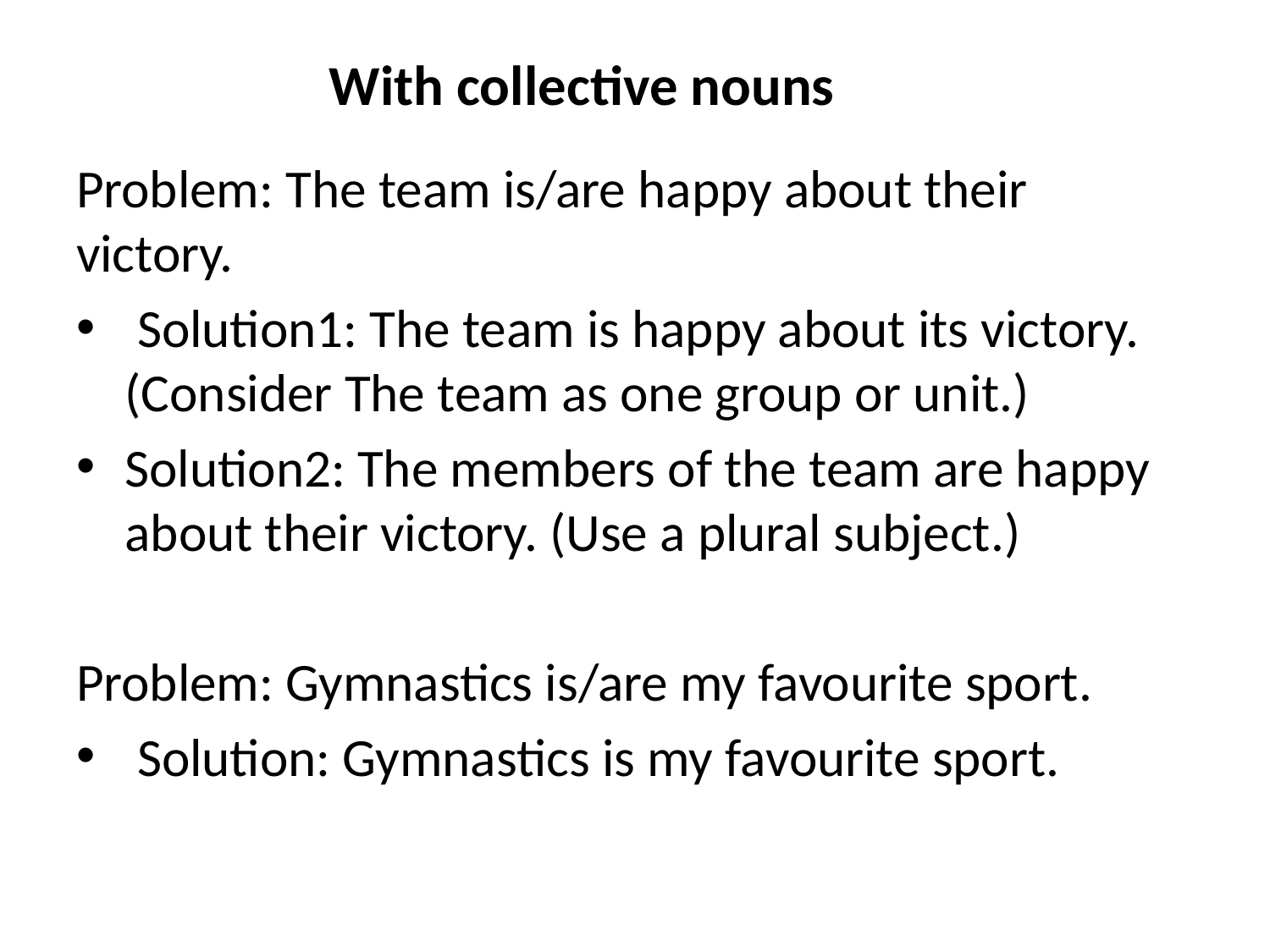

# With collective nouns
Problem: The team is/are happy about their victory.
 Solution1: The team is happy about its victory. (Consider The team as one group or unit.)
Solution2: The members of the team are happy about their victory. (Use a plural subject.)

Problem: Gymnastics is/are my favourite sport.
 Solution: Gymnastics is my favourite sport.